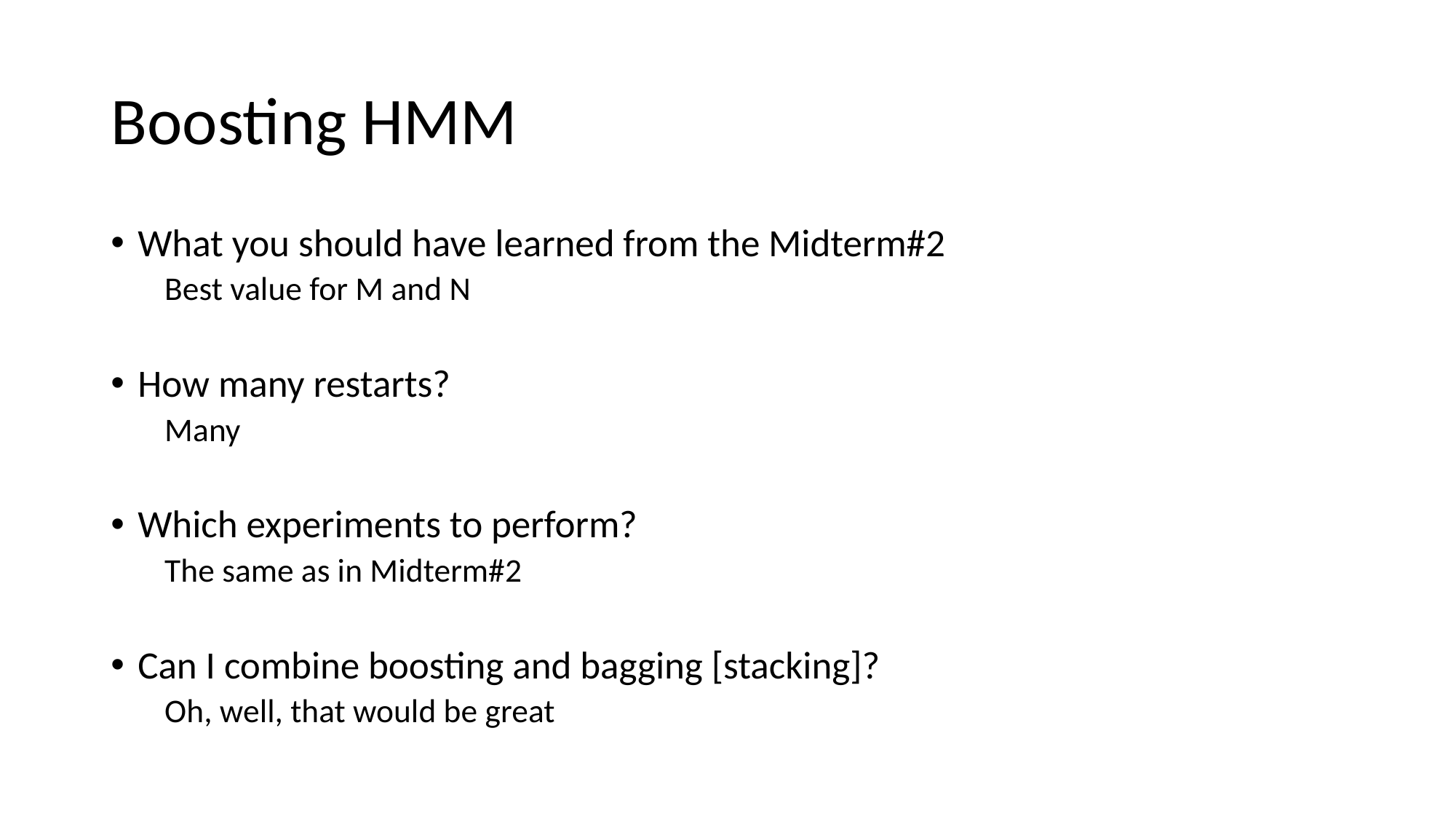

# Boosting HMM
What you should have learned from the Midterm#2
Best value for M and N

How many restarts?
Many

Which experiments to perform?
The same as in Midterm#2

Can I combine boosting and bagging [stacking]?
Oh, well, that would be great